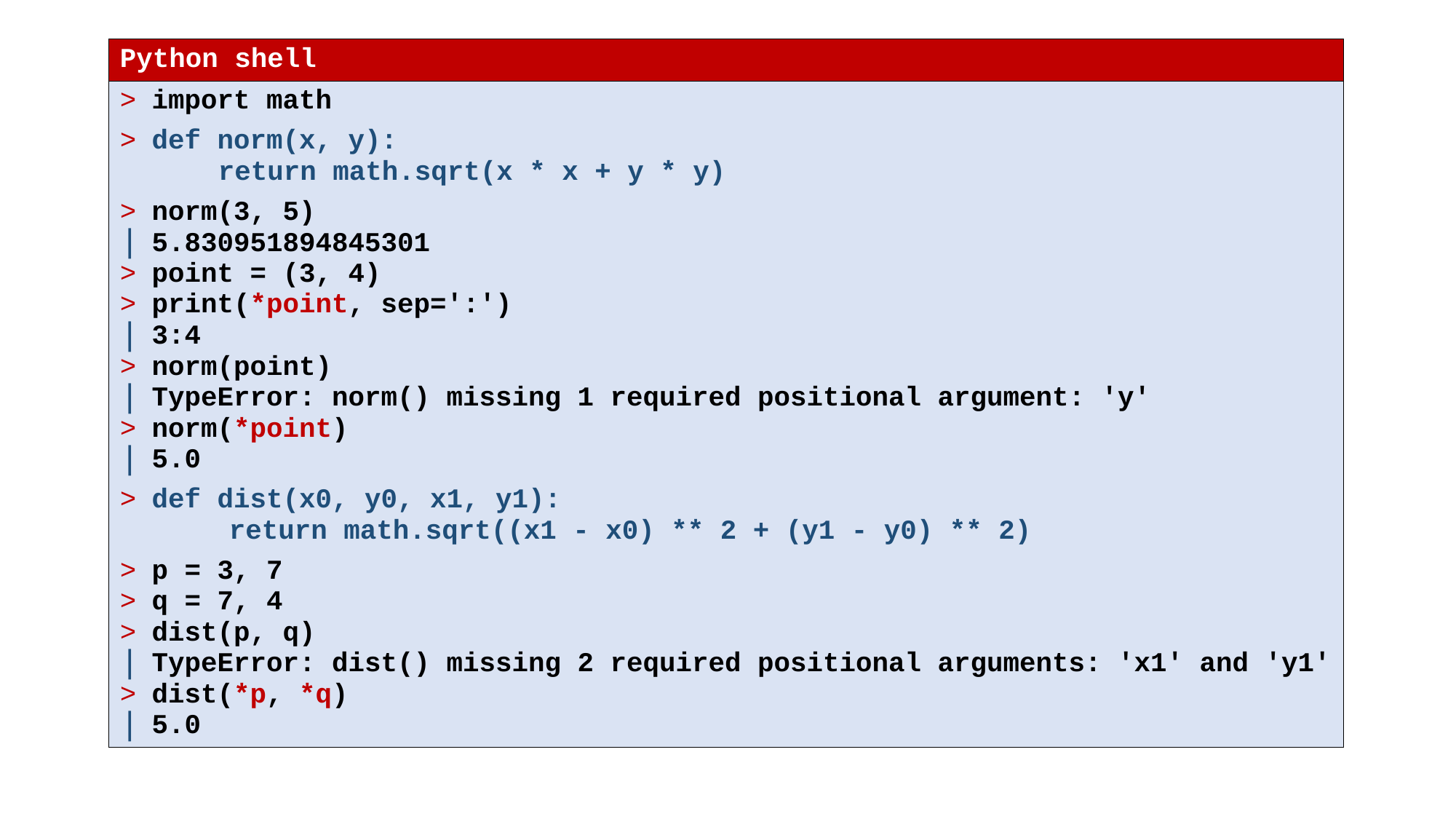

| Python shell |
| --- |
| import math def norm(x, y): return math.sqrt(x \* x + y \* y) norm(3, 5) 5.830951894845301 point = (3, 4) print(\*point, sep=':') 3:4 norm(point) TypeError: norm() missing 1 required positional argument: 'y' norm(\*point) 5.0 def dist(x0, y0, x1, y1): return math.sqrt((x1 - x0) \*\* 2 + (y1 - y0) \*\* 2) p = 3, 7 q = 7, 4 dist(p, q) TypeError: dist() missing 2 required positional arguments: 'x1' and 'y1' dist(\*p, \*q) 5.0 |